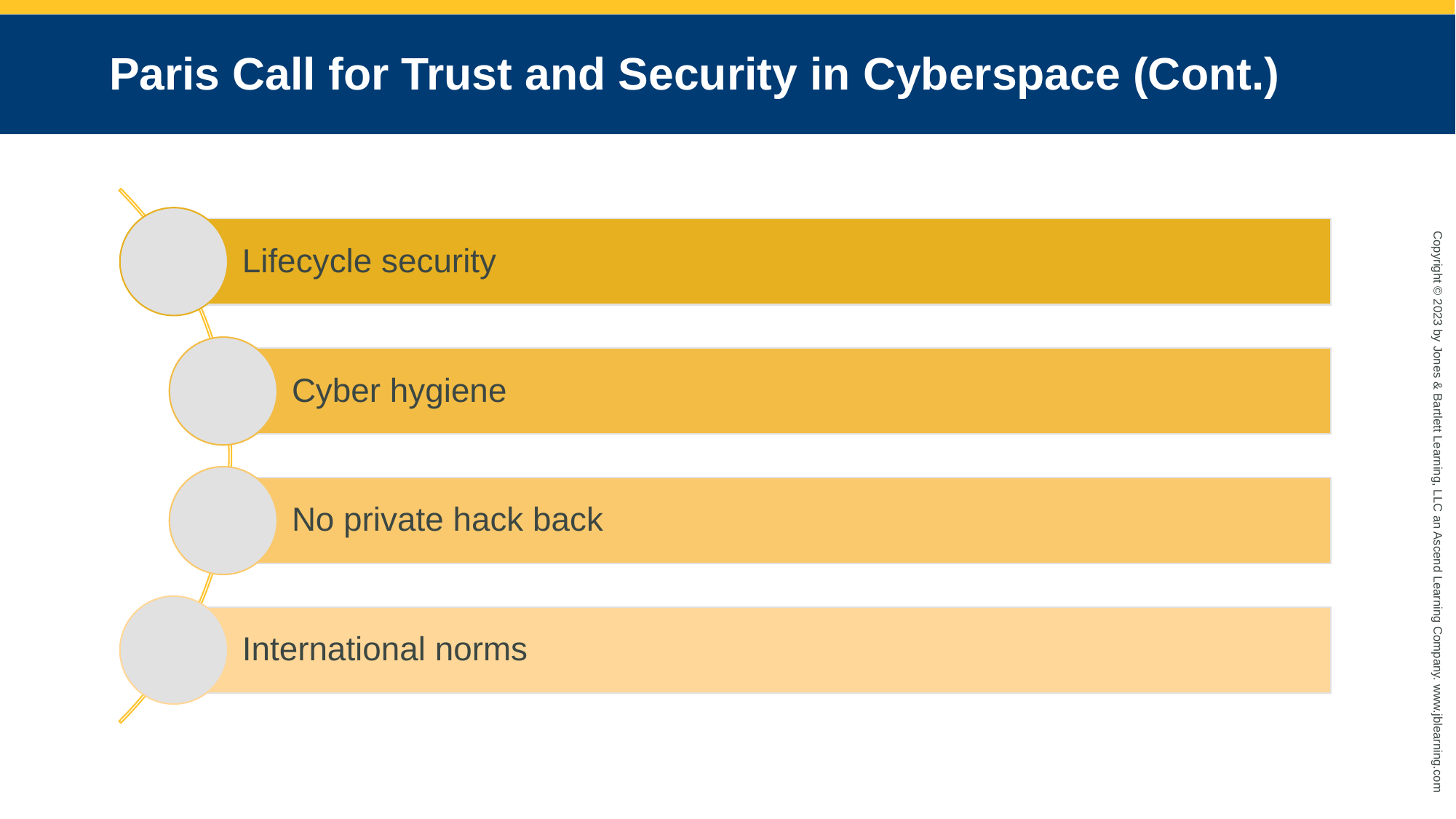

# Paris Call for Trust and Security in Cyberspace (Cont.)
Lifecycle security
Cyber hygiene
No private hack back
International norms